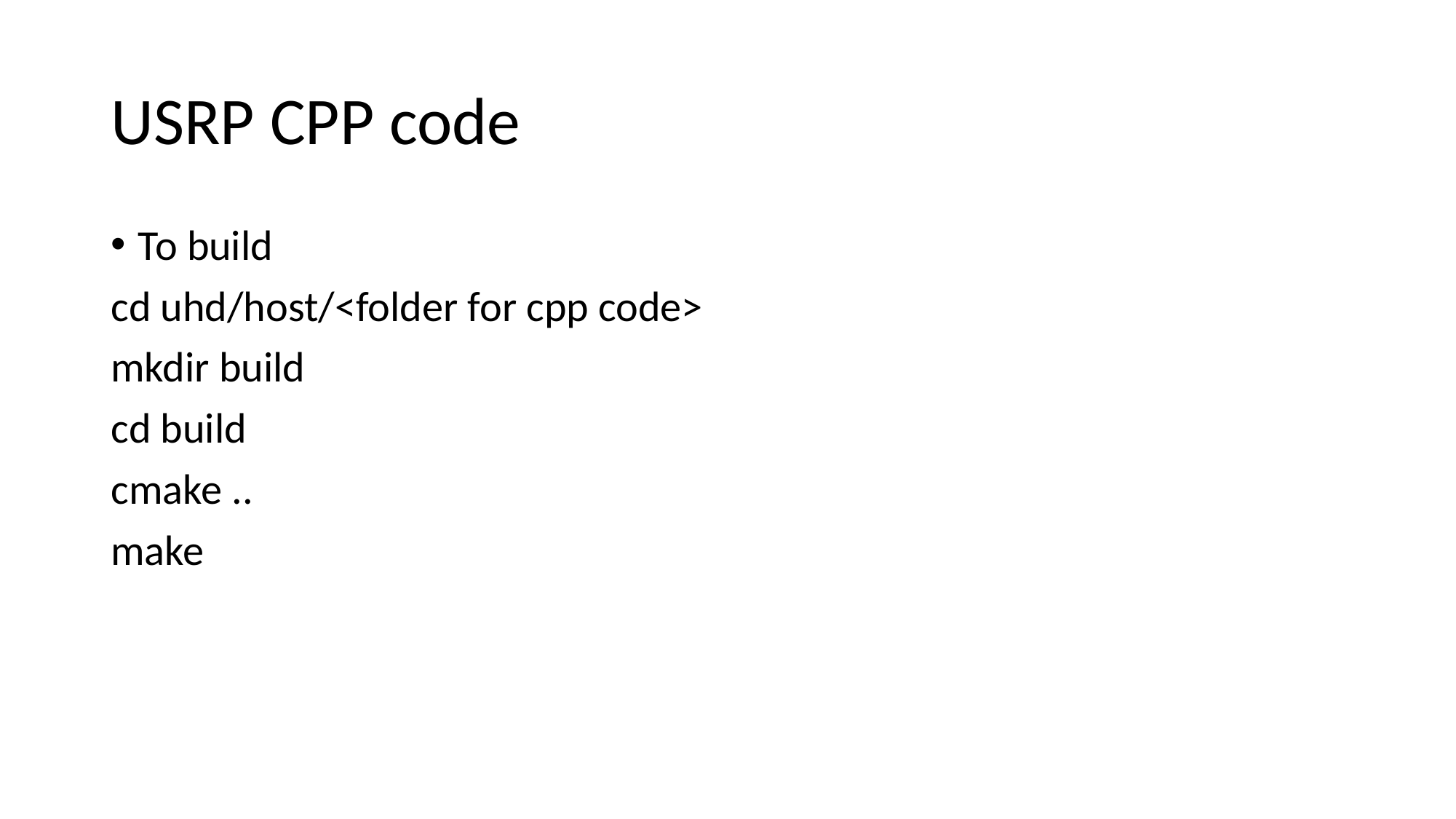

# USRP CPP code
To build
cd uhd/host/<folder for cpp code>
mkdir build
cd build
cmake ..
make